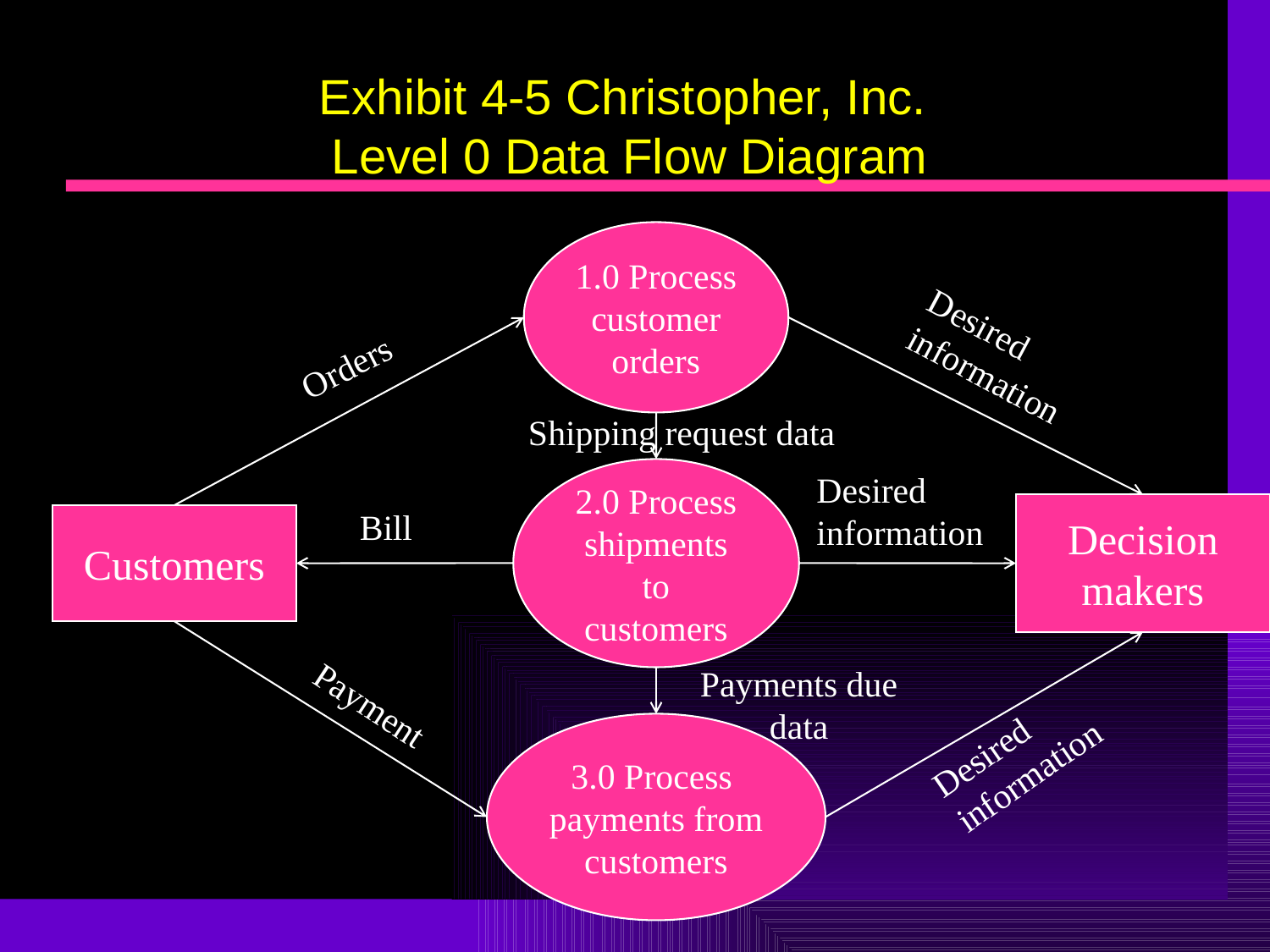

# Exhibit 4-5 Christopher, Inc. Level 0 Data Flow Diagram
1.0 Process
customer
orders
Desired
information
Orders
Shipping request data
2.0 Process
shipments to
customers
Desired
information
Decision
makers
Bill
Customers
Payments due
data
Payment
Desired
information
3.0 Process
payments from
customers